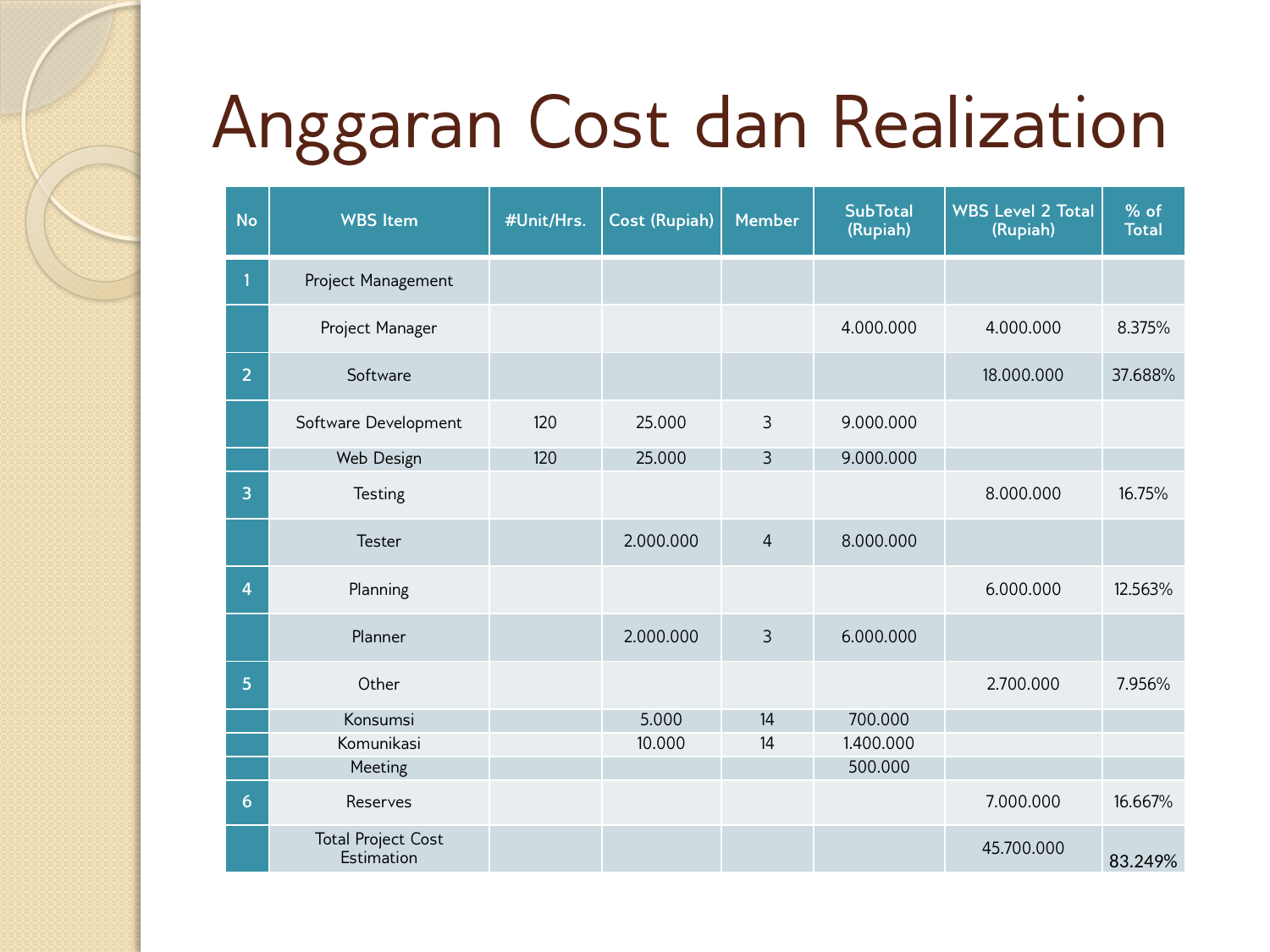

# Anggaran Cost dan Realization
| No | WBS Item | #Unit/Hrs. | Cost (Rupiah) | Member | SubTotal (Rupiah) | WBS Level 2 Total (Rupiah) | % of Total |
| --- | --- | --- | --- | --- | --- | --- | --- |
| 1 | Project Management |  |  |  |  |  |  |
|  | Project Manager |  |  |  | 4.000.000 | 4.000.000 | 8.375% |
| 2 | Software |  |  |  |  | 18.000.000 | 37.688% |
|  | Software Development | 120 | 25.000 | 3 | 9.000.000 |  |  |
|  | Web Design | 120 | 25.000 | 3 | 9.000.000 |  |  |
| 3 | Testing |  |  |  |  | 8.000.000 | 16.75% |
|  | Tester |  | 2.000.000 | 4 | 8.000.000 |  |  |
| 4 | Planning |  |  |  |  | 6.000.000 | 12.563% |
|  | Planner |  | 2.000.000 | 3 | 6.000.000 |  |  |
| 5 | Other |  |  |  |  | 2.700.000 | 7.956% |
|  | Konsumsi |  | 5.000 | 14 | 700.000 |  |  |
|  | Komunikasi |  | 10.000 | 14 | 1.400.000 |  |  |
|  | Meeting |  |  |  | 500.000 |  |  |
| 6 | Reserves |  |  |  |  | 7.000.000 | 16.667% |
|  | Total Project Cost Estimation |  |  |  |  | 45.700.000 | 83.249% |